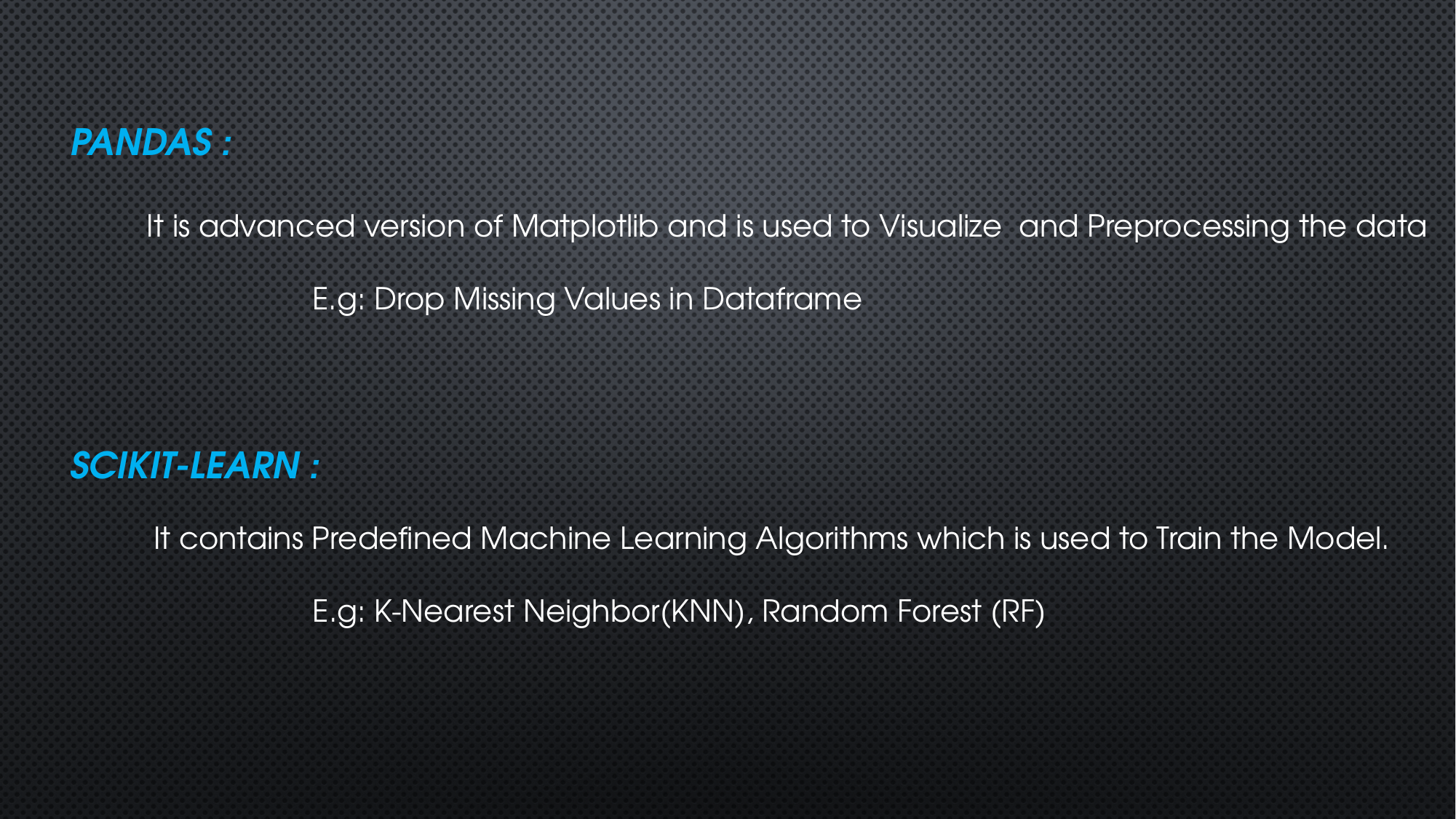

PANDAS :

          It is advanced version of Matplotlib and is used to Visualize  and Preprocessing the data

                             E.g: Drop Missing Values in Dataframe
SCIKIT-LEARN :

          It contains Predefined Machine Learning Algorithms which is used to Train the Model.

                             E.g: K-Nearest Neighbor(KNN), Random Forest (RF)